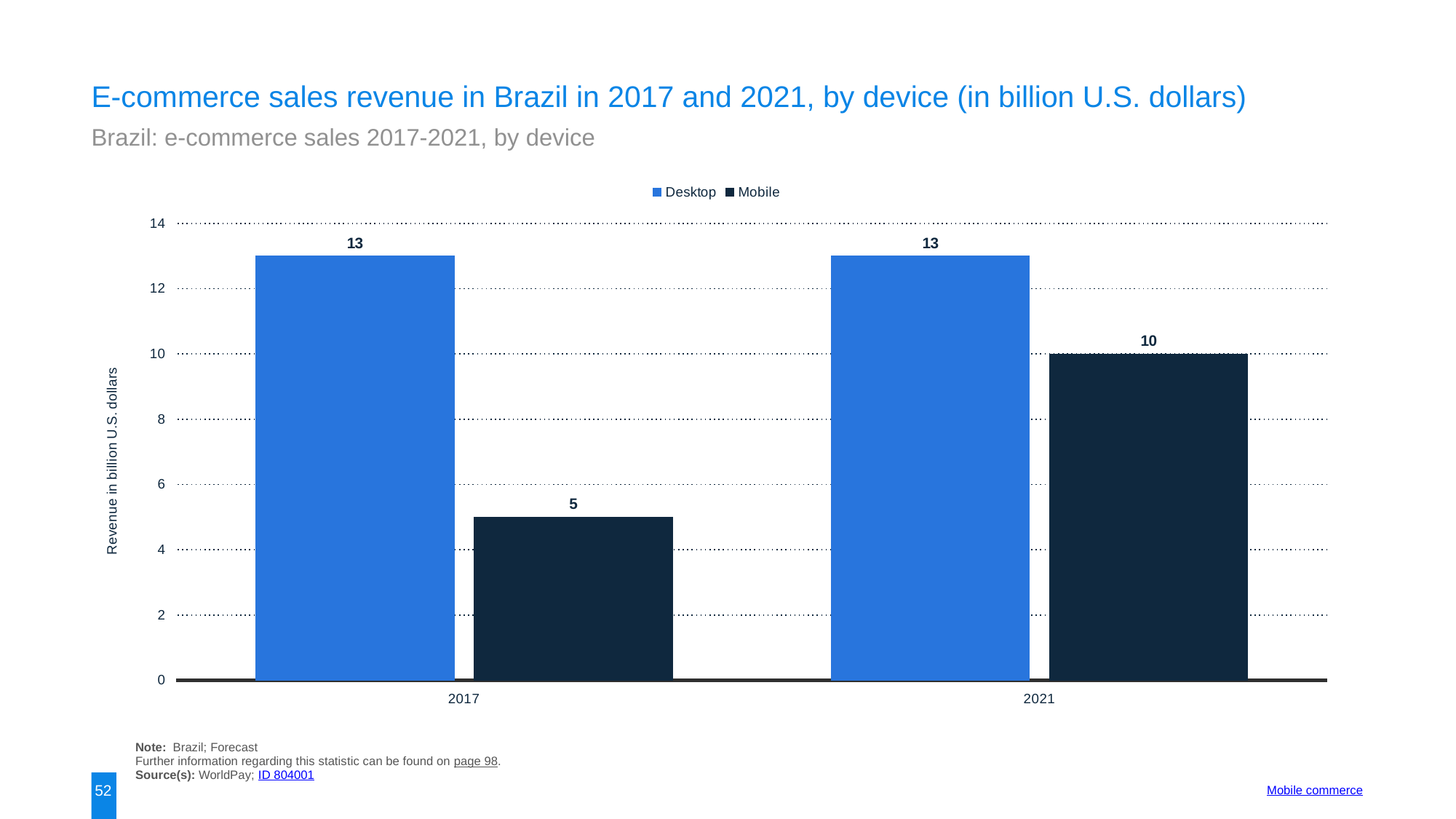

E-commerce sales revenue in Brazil in 2017 and 2021, by device (in billion U.S. dollars)
Brazil: e-commerce sales 2017-2021, by device

### Chart:

| Category | Desktop | Mobile |
|---|---|---|
| 2017 | 13.0 | 5.0 |
| 2021 | 13.0 | 10.0 |
Note:  Brazil; Forecast
Further information regarding this statistic can be found on page 98.
Source(s): WorldPay; ID 804001

52
Mobile commerce